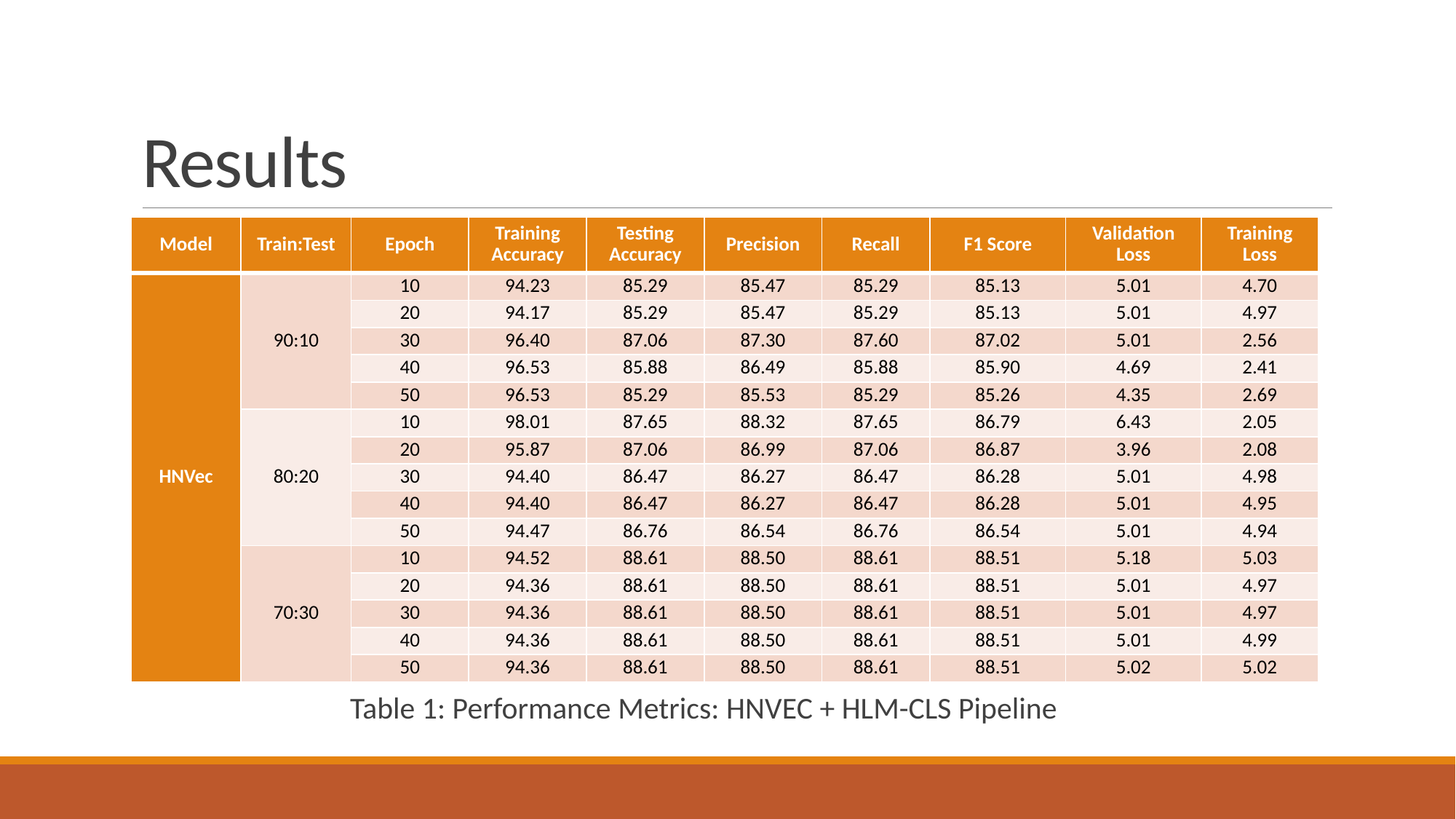

# Results
| Model | Train:Test | Epoch | Training Accuracy | Testing Accuracy | Precision | Recall | F1 Score | Validation Loss | Training Loss |
| --- | --- | --- | --- | --- | --- | --- | --- | --- | --- |
| HNVec | 90:10 | 10 | 94.23 | 85.29 | 85.47 | 85.29 | 85.13 | 5.01 | 4.70 |
|  |  | 20 | 94.17 | 85.29 | 85.47 | 85.29 | 85.13 | 5.01 | 4.97 |
|  |  | 30 | 96.40 | 87.06 | 87.30 | 87.60 | 87.02 | 5.01 | 2.56 |
|  |  | 40 | 96.53 | 85.88 | 86.49 | 85.88 | 85.90 | 4.69 | 2.41 |
|  |  | 50 | 96.53 | 85.29 | 85.53 | 85.29 | 85.26 | 4.35 | 2.69 |
|  | 80:20 | 10 | 98.01 | 87.65 | 88.32 | 87.65 | 86.79 | 6.43 | 2.05 |
|  |  | 20 | 95.87 | 87.06 | 86.99 | 87.06 | 86.87 | 3.96 | 2.08 |
|  |  | 30 | 94.40 | 86.47 | 86.27 | 86.47 | 86.28 | 5.01 | 4.98 |
|  |  | 40 | 94.40 | 86.47 | 86.27 | 86.47 | 86.28 | 5.01 | 4.95 |
|  |  | 50 | 94.47 | 86.76 | 86.54 | 86.76 | 86.54 | 5.01 | 4.94 |
|  | 70:30 | 10 | 94.52 | 88.61 | 88.50 | 88.61 | 88.51 | 5.18 | 5.03 |
|  |  | 20 | 94.36 | 88.61 | 88.50 | 88.61 | 88.51 | 5.01 | 4.97 |
|  |  | 30 | 94.36 | 88.61 | 88.50 | 88.61 | 88.51 | 5.01 | 4.97 |
|  |  | 40 | 94.36 | 88.61 | 88.50 | 88.61 | 88.51 | 5.01 | 4.99 |
|  |  | 50 | 94.36 | 88.61 | 88.50 | 88.61 | 88.51 | 5.02 | 5.02 |
Table 1: Performance Metrics: HNVEC + HLM-CLS Pipeline